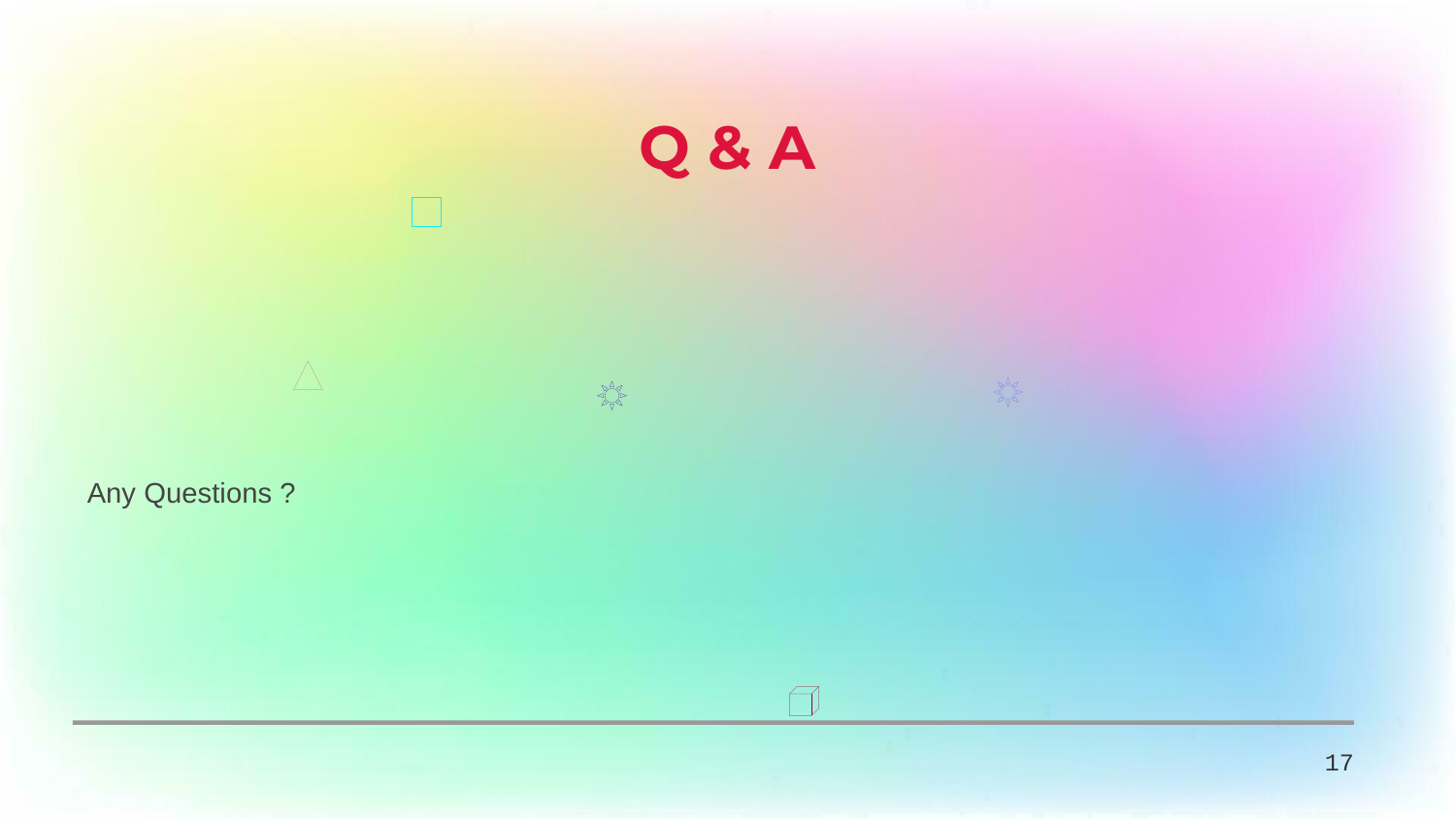

Q & A

Any Questions ?

17